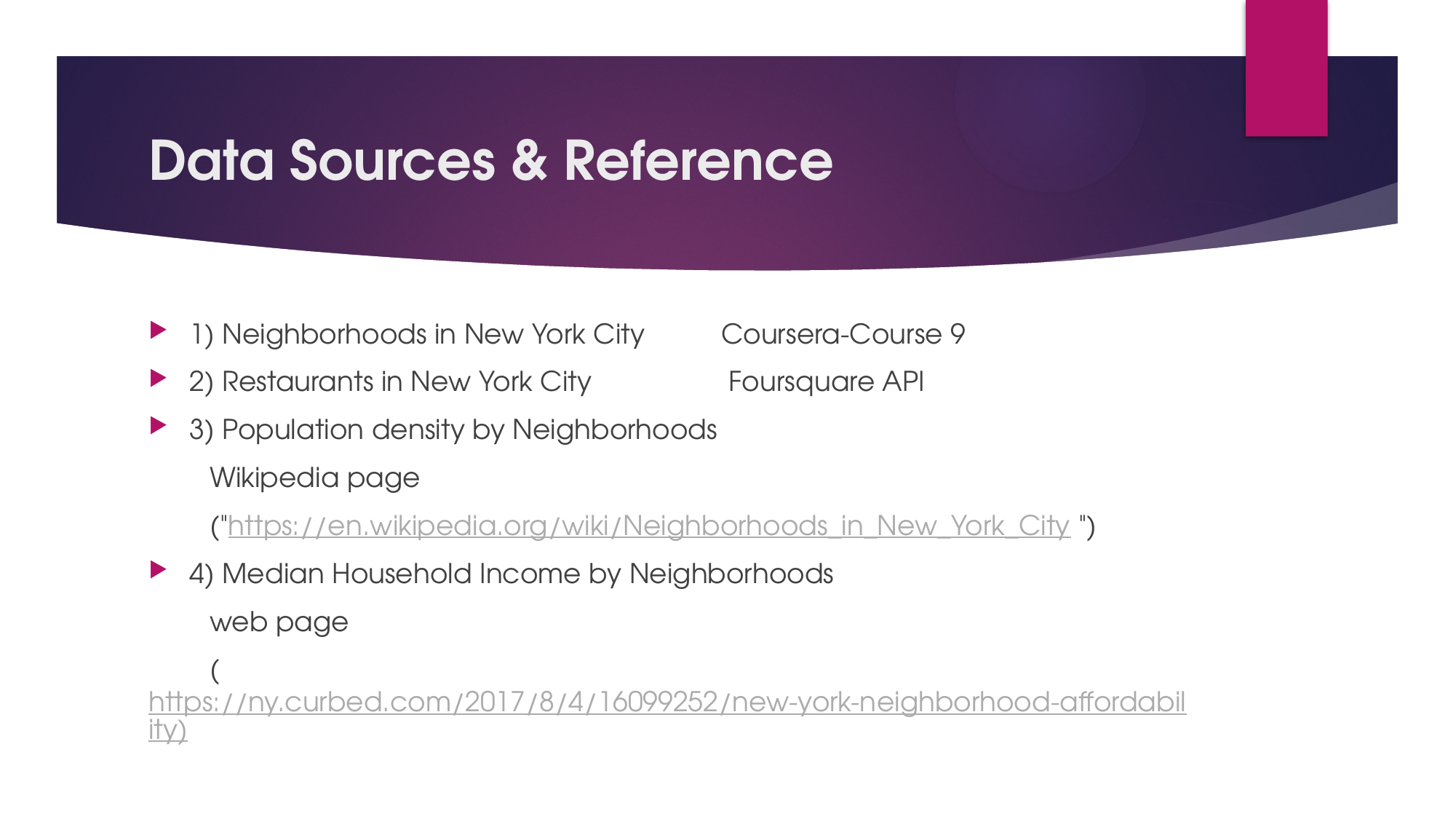

# Data Sources & Reference
1) Neighborhoods in New York City          Coursera-Course 9
2) Restaurants in New York City                  Foursquare API
3) Population density by Neighborhoods
        Wikipedia page
        ("https://en.wikipedia.org/wiki/Neighborhoods_in_New_York_City ")
4) Median Household Income by Neighborhoods
        web page
        (https://ny.curbed.com/2017/8/4/16099252/new-york-neighborhood-affordability)